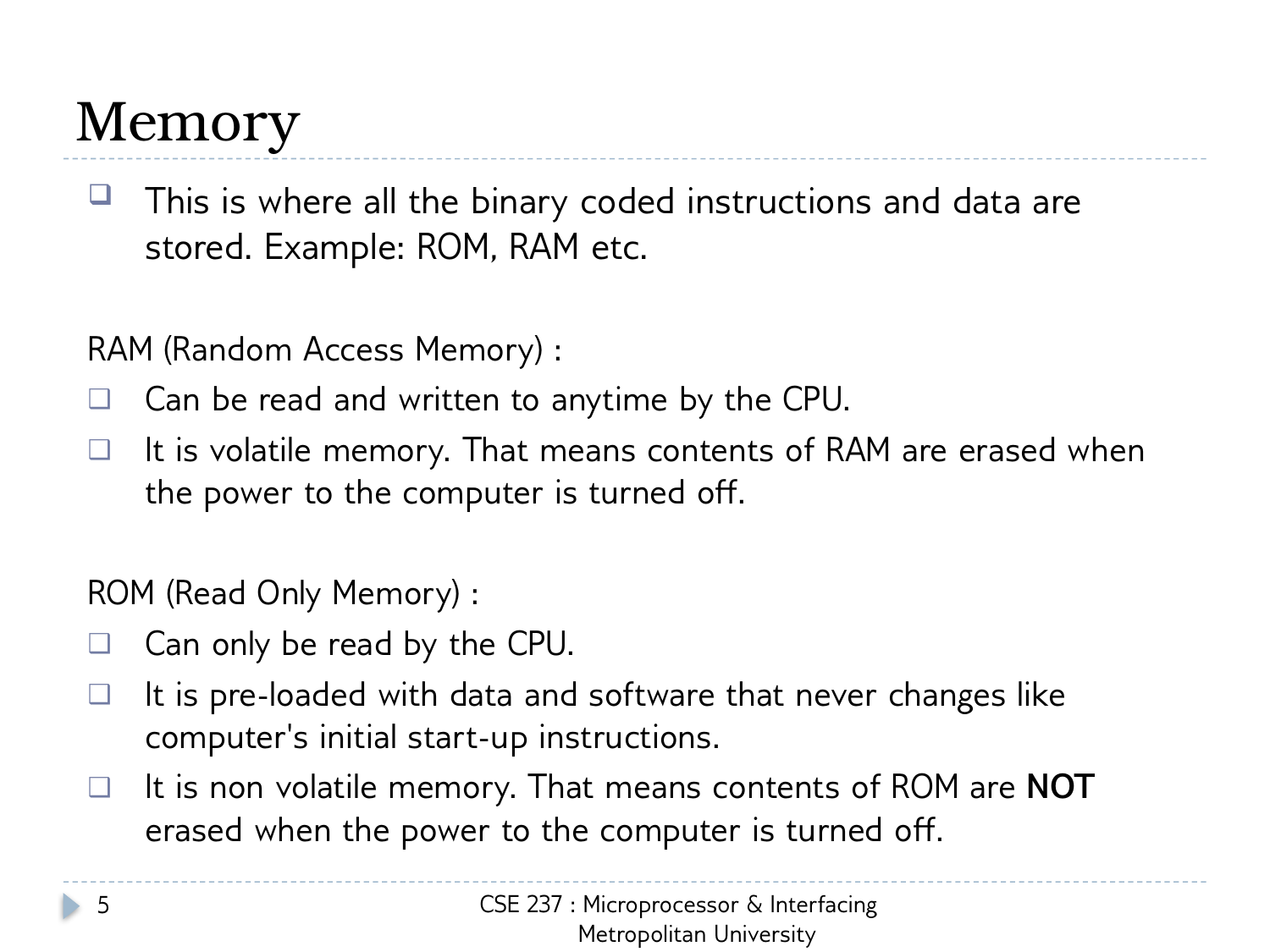

# Memory
This is where all the binary coded instructions and data are stored. Example: ROM, RAM etc.

RAM (Random Access Memory) :
Can be read and written to anytime by the CPU.
It is volatile memory. That means contents of RAM are erased when the power to the computer is turned off.

ROM (Read Only Memory) :
Can only be read by the CPU.
It is pre-loaded with data and software that never changes like computer's initial start-up instructions.
It is non volatile memory. That means contents of ROM are NOT erased when the power to the computer is turned off.
CSE 237 : Microprocessor & Interfacing
    Metropolitan University
5